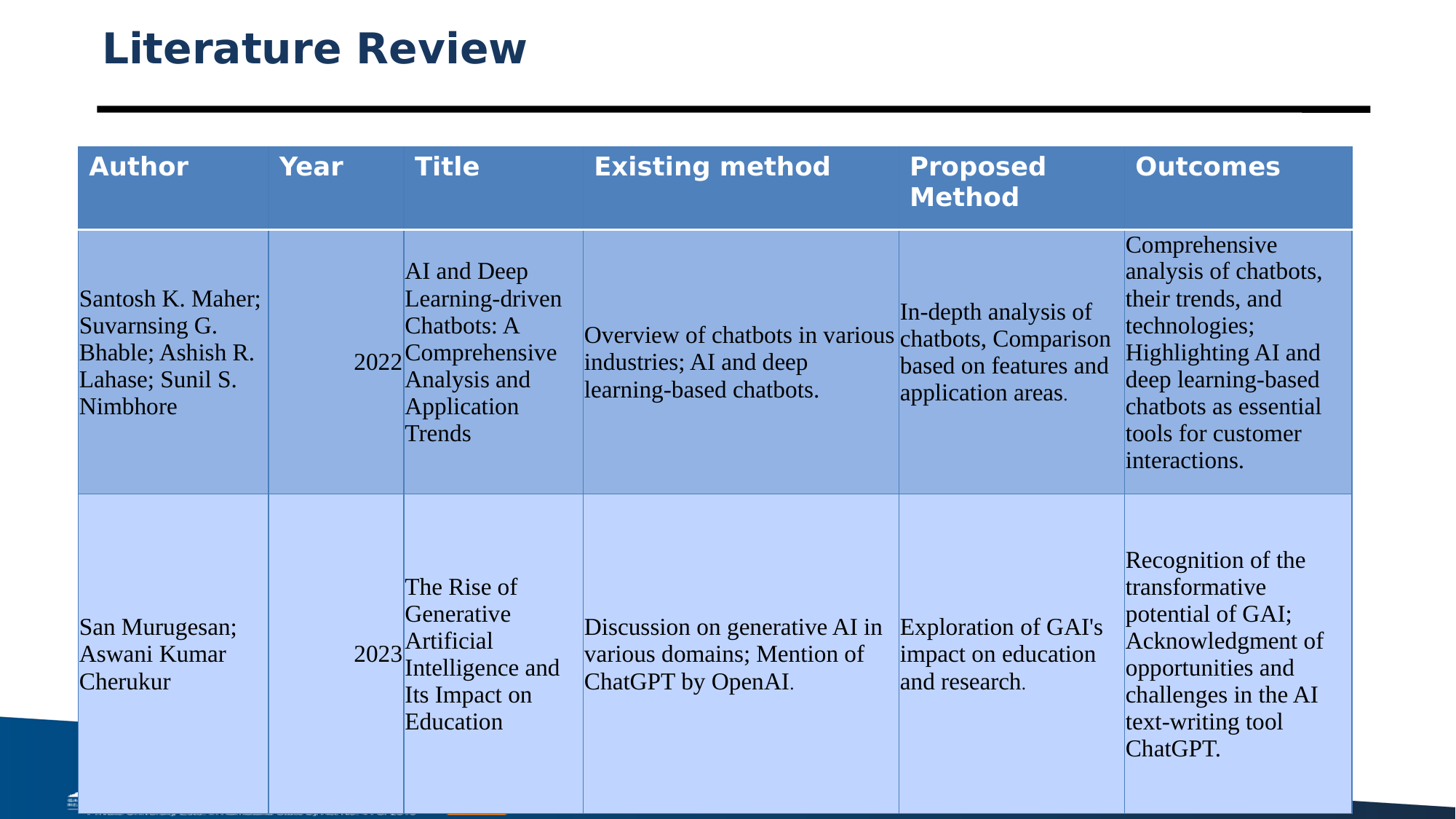

# Literature Review
| Author | Year | Title | Existing method | Proposed Method | Outcomes |
| --- | --- | --- | --- | --- | --- |
| Santosh K. Maher; Suvarnsing G. Bhable; Ashish R. Lahase; Sunil S. Nimbhore | 2022 | AI and Deep Learning-driven Chatbots: A Comprehensive Analysis and Application Trends | Overview of chatbots in various industries; AI and deep learning-based chatbots. | In-depth analysis of chatbots, Comparison based on features and application areas. | Comprehensive analysis of chatbots, their trends, and technologies; Highlighting AI and deep learning-based chatbots as essential tools for customer interactions. |
| San Murugesan; Aswani Kumar Cherukur | 2023 | The Rise of Generative Artificial Intelligence and Its Impact on Education | Discussion on generative AI in various domains; Mention of ChatGPT by OpenAI. | Exploration of GAI's impact on education and research. | Recognition of the transformative potential of GAI; Acknowledgment of opportunities and challenges in the AI text-writing tool ChatGPT. |